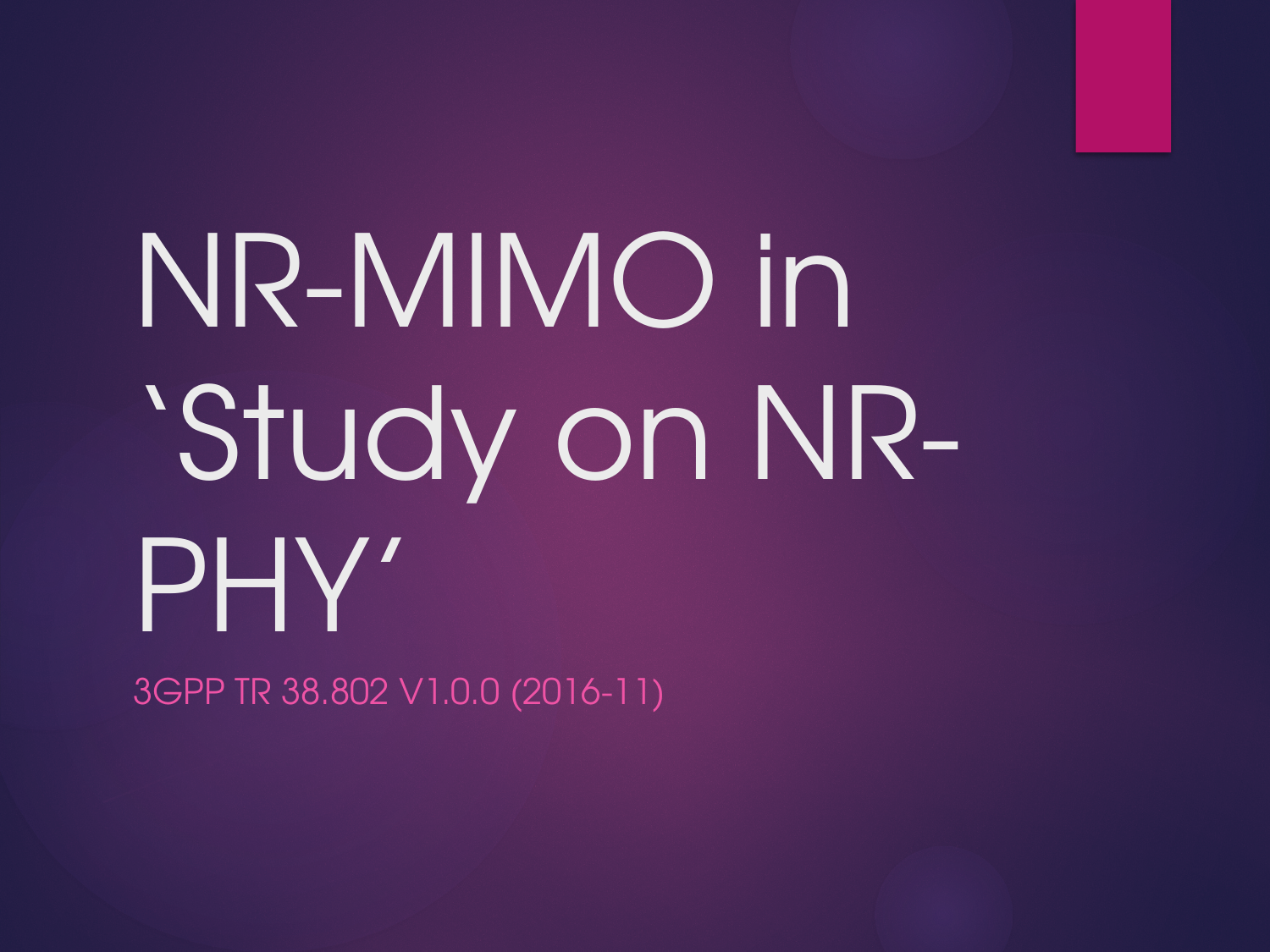

# NR-MIMO in ‘Study on NR-PHY’
3GPP TR 38.802 V1.0.0 (2016-11)